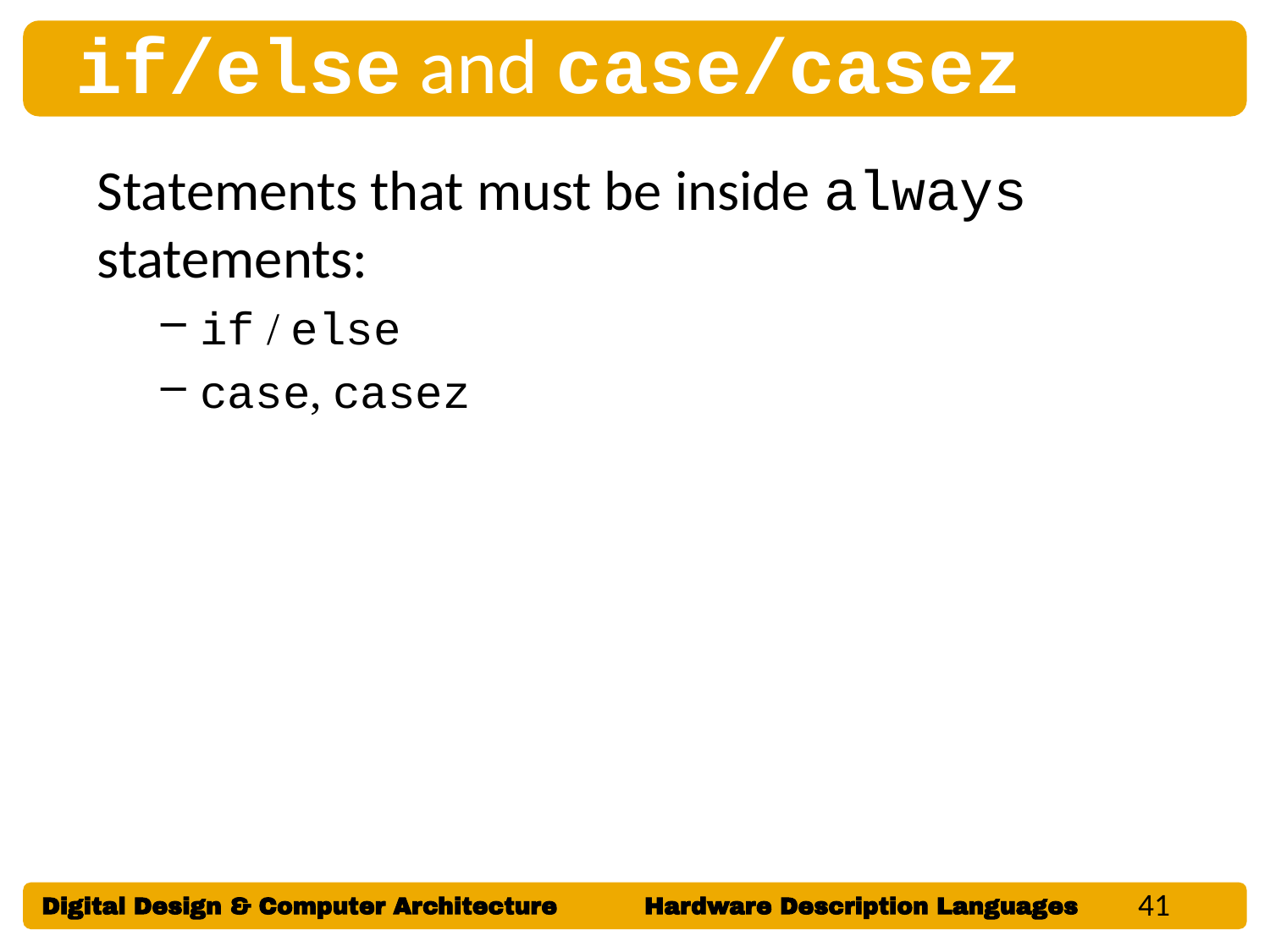

if/else and case/casez
Statements that must be inside always statements:
if / else
case, casez
41